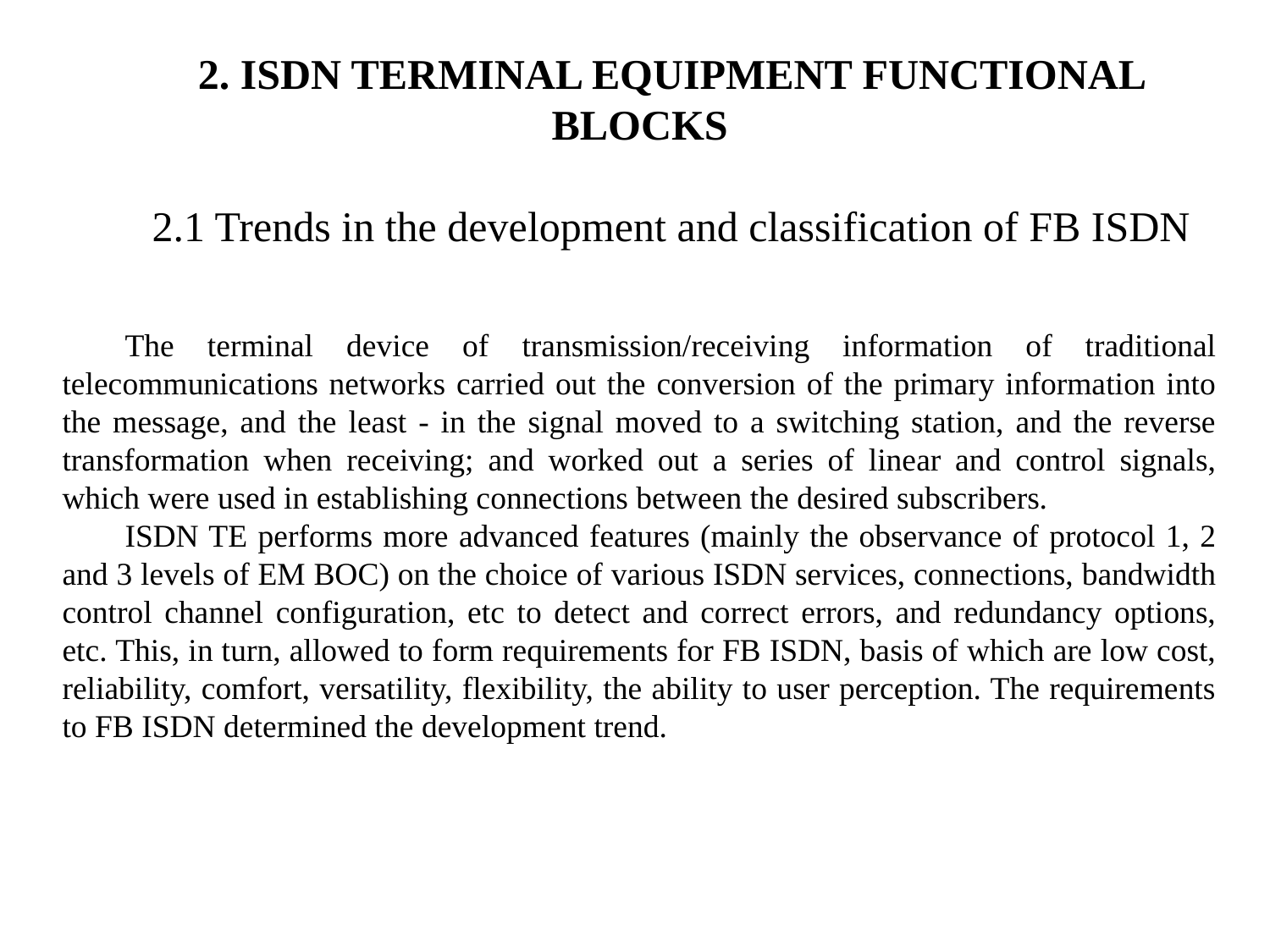

2. ISDN TERMINAL EQUIPMENT FUNCTIONAL BLOCKS

2.1 Trends in the development and classification of FB ISDN
The terminal device of transmission/receiving information of traditional telecommunications networks carried out the conversion of the primary information into the message, and the least - in the signal moved to a switching station, and the reverse transformation when receiving; and worked out a series of linear and control signals, which were used in establishing connections between the desired subscribers.
ISDN TE performs more advanced features (mainly the observance of protocol 1, 2 and 3 levels of EM BOC) on the choice of various ISDN services, connections, bandwidth control channel configuration, etc to detect and correct errors, and redundancy options, etc. This, in turn, allowed to form requirements for FB ISDN, basis of which are low cost, reliability, comfort, versatility, flexibility, the ability to user perception. The requirements to FB ISDN determined the development trend.